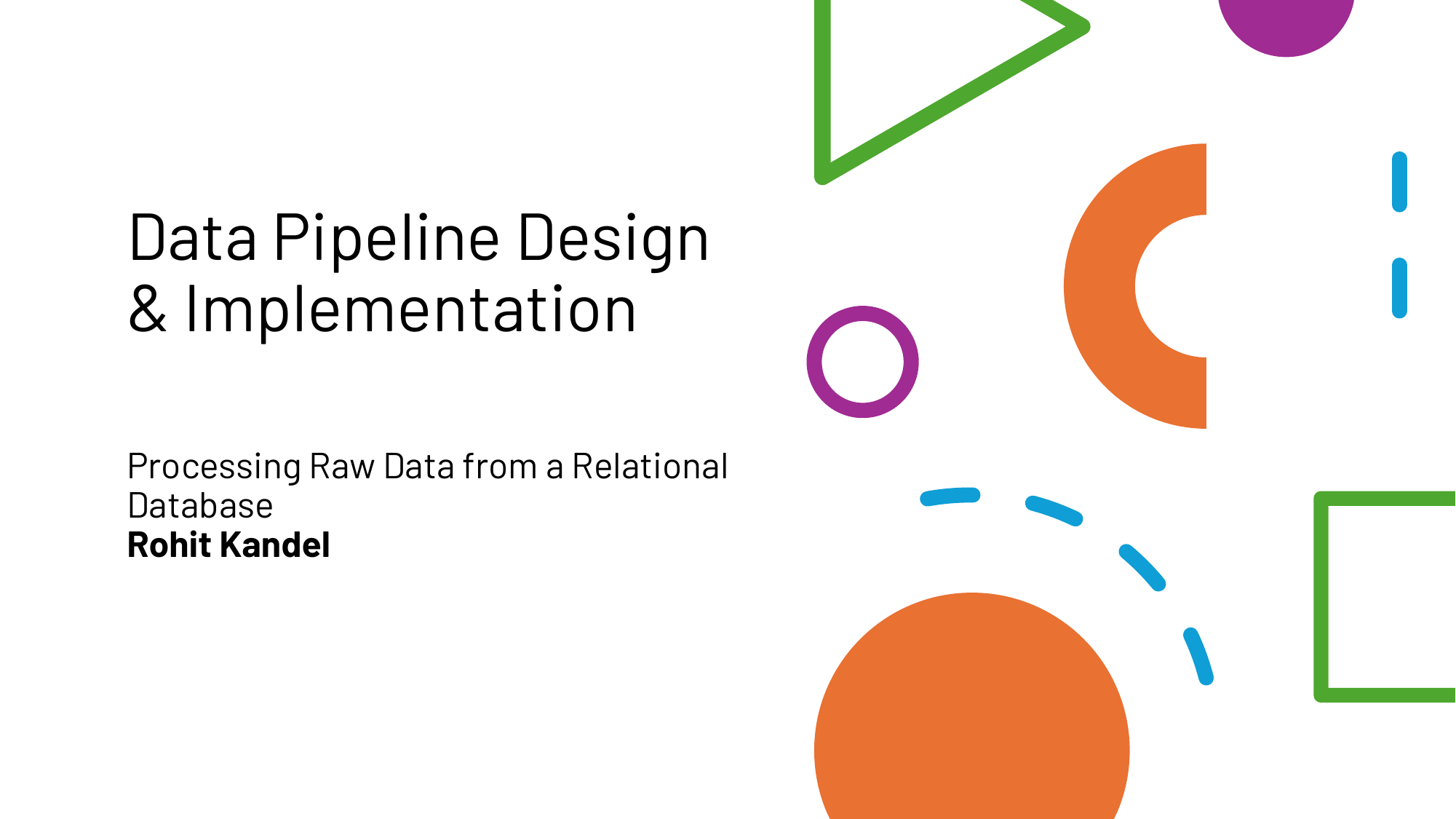

# Data Pipeline Design & Implementation

Processing Raw Data from a Relational Database
Rohit Kandel